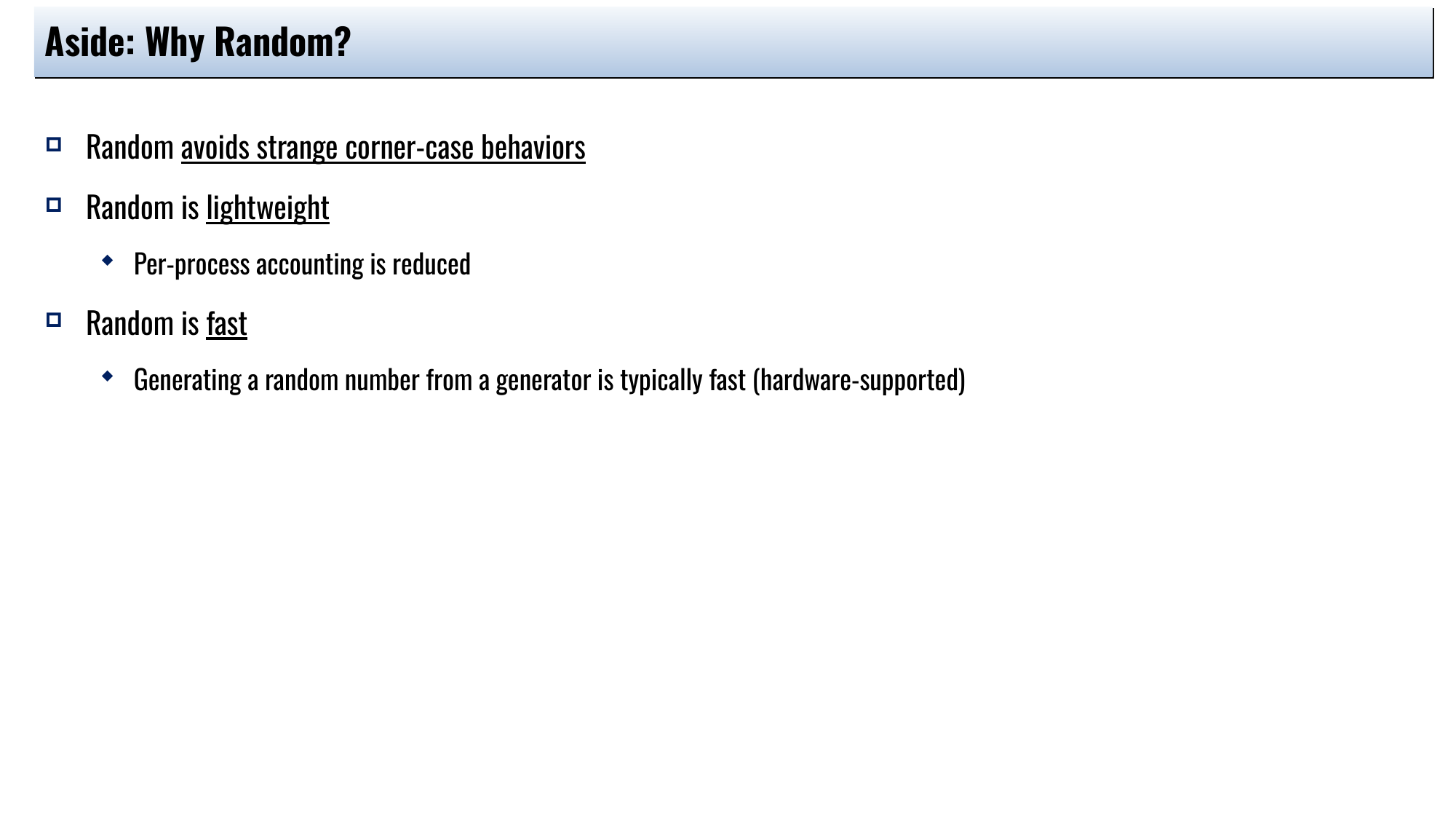

# Aside: Why Random?
Random avoids strange corner-case behaviors
Random is lightweight
Per-process accounting is reduced
Random is fast
Generating a random number from a generator is typically fast (hardware-supported)